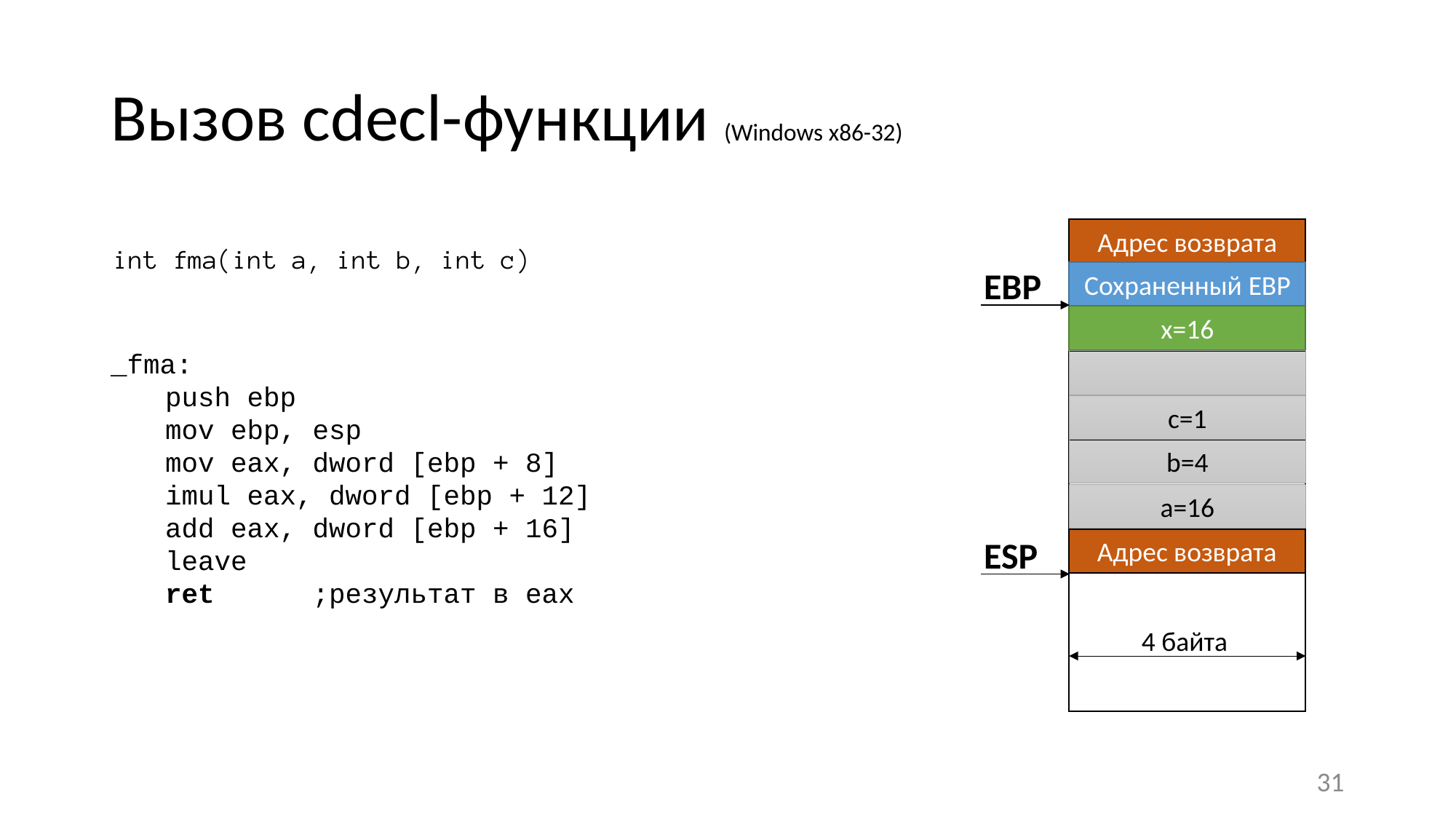

# Вызов cdecl-функции (Windows х86-32)
Адрес возврата

int fma(int a, int b, int c)
EBP
Сохраненный EBP
x=16
_fma:
push ebp
mov ebp, esp
mov eax, dword [ebp + 8]
imul eax, dword [ebp + 12]
add eax, dword [ebp + 16]
leave
ret      ;результат в eax

c=1
b=4
a=16
ESP
Адрес возврата
4 байта
31